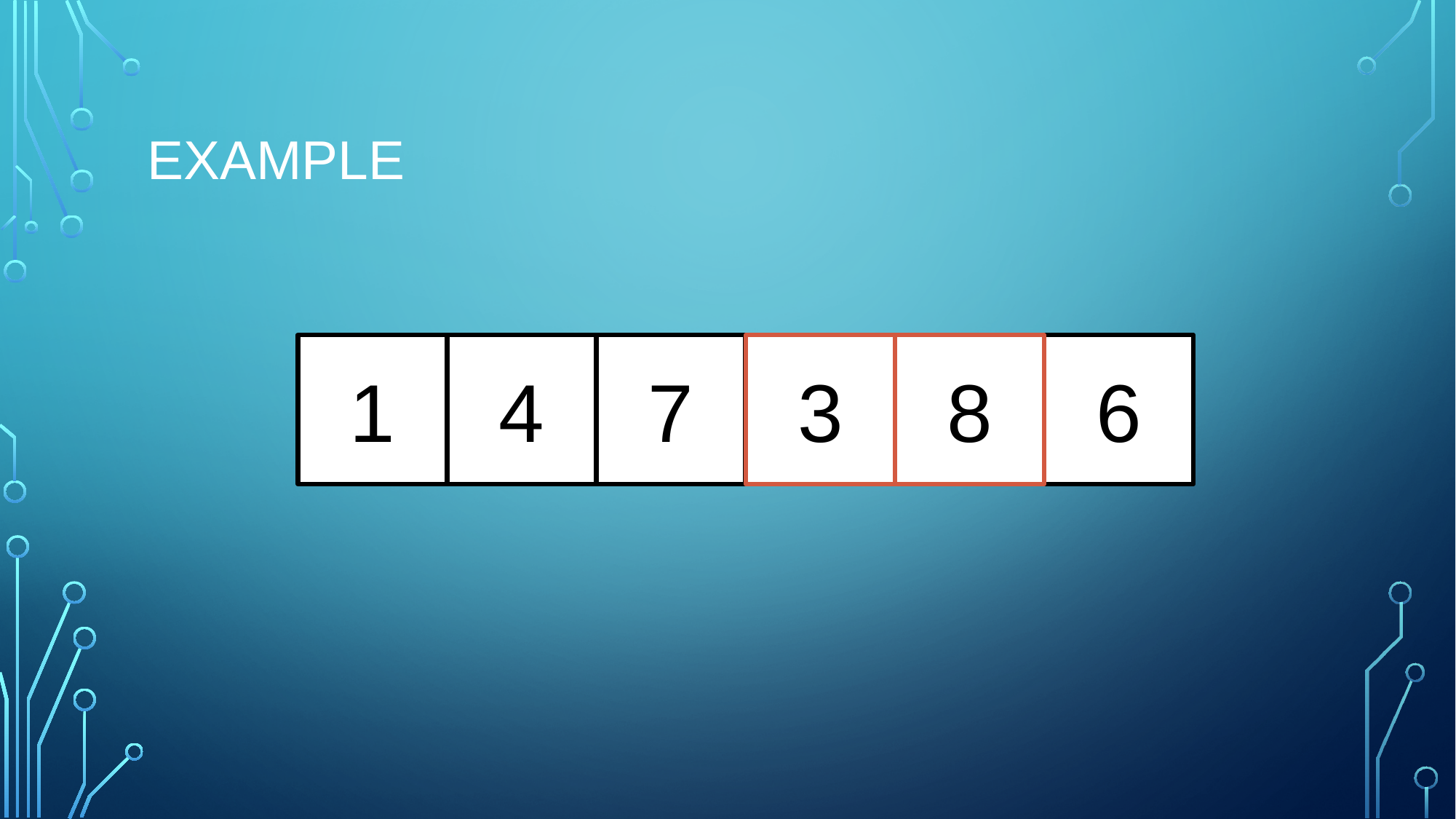

# Example
1
4
7
3
8
6